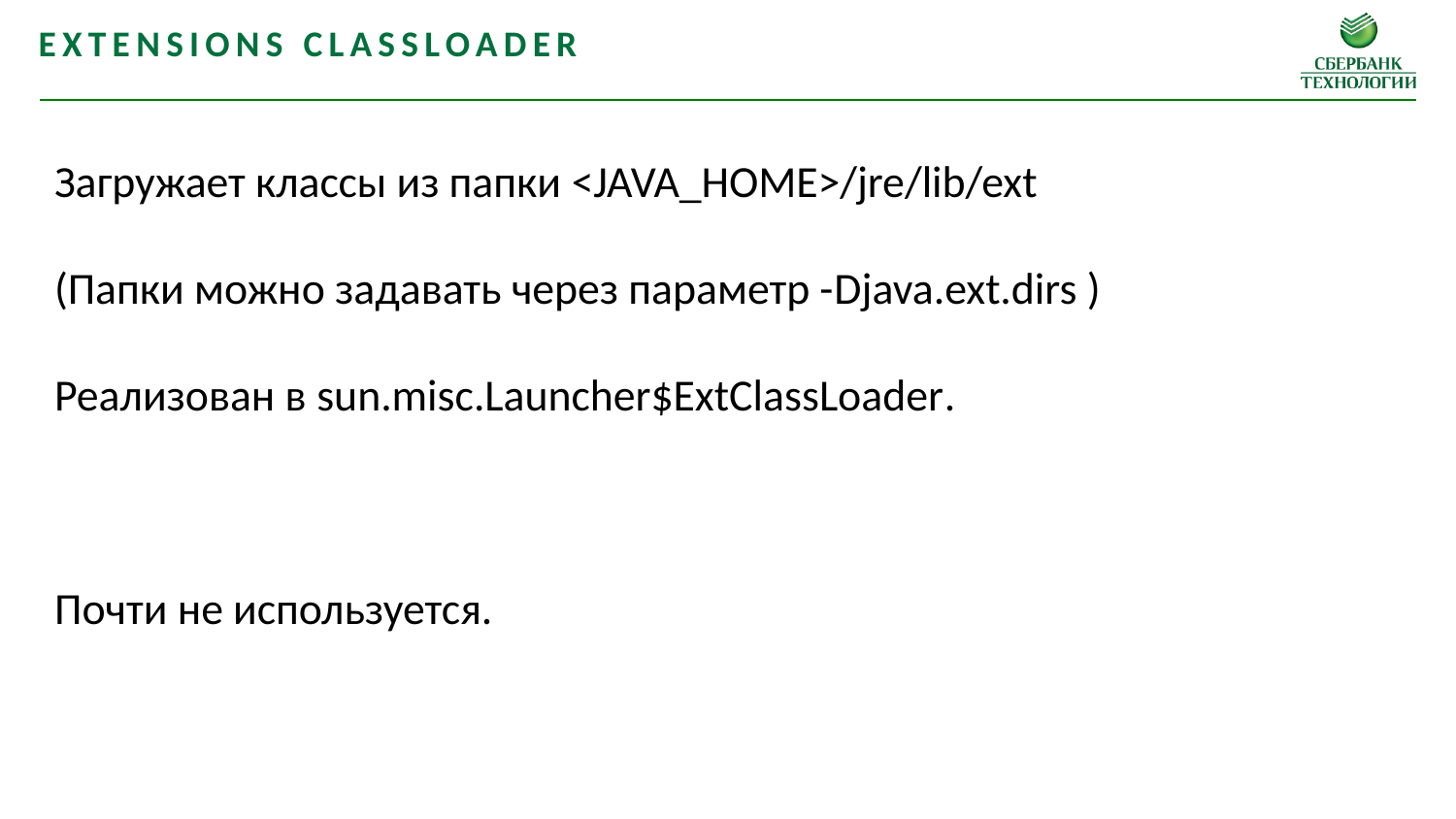

Extensions classloader
Загружает классы из папки <JAVA_HOME>/jre/lib/ext

(Папки можно задавать через параметр -Djava.ext.dirs )

Реализован в sun.misc.Launcher$ExtClassLoader.

Почти не используется.